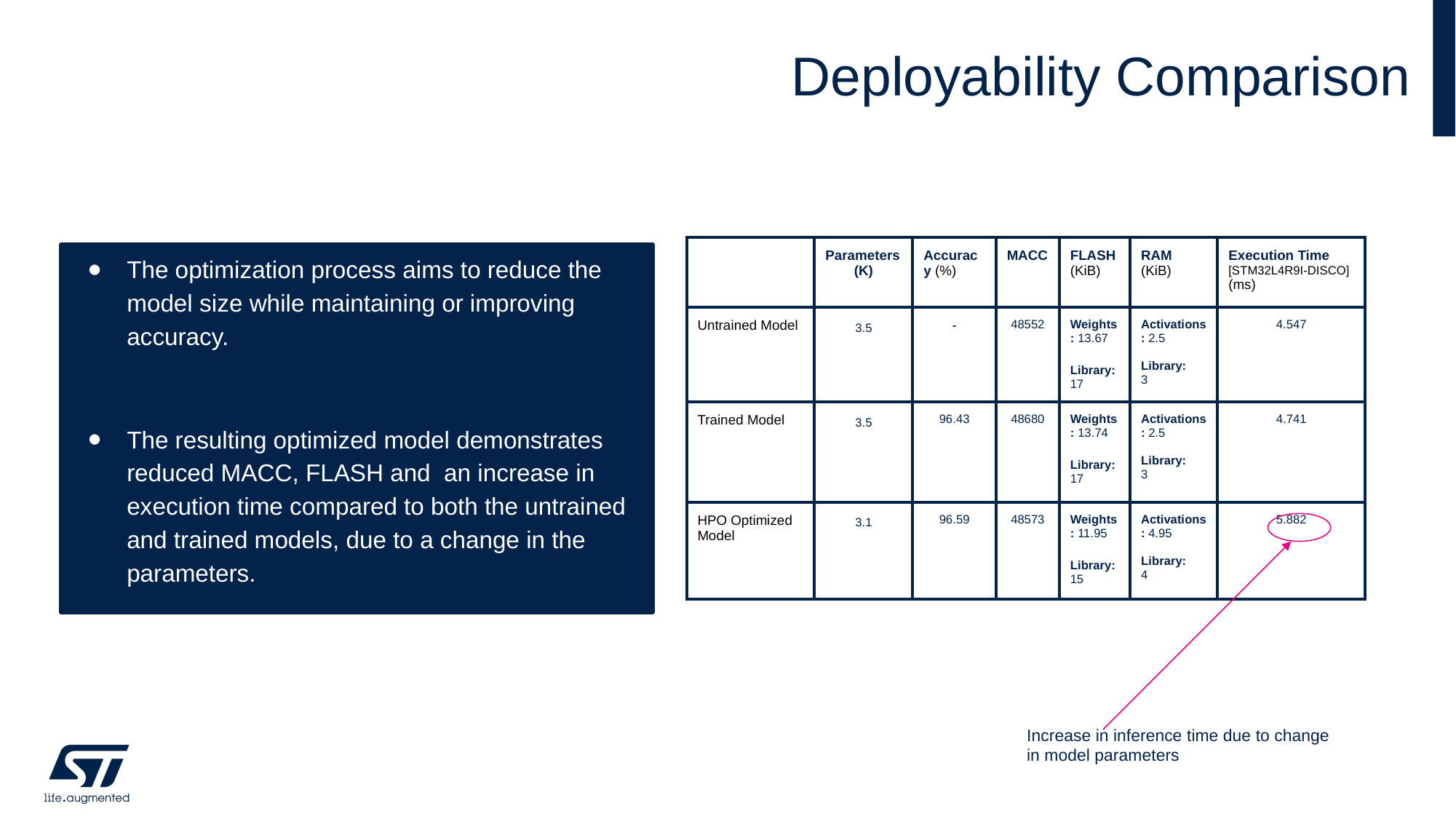

# Deployability Comparison
|  | Parameters (K) | Accuracy (%) | MACC | FLASH (KiB) | RAM (KiB) | Execution Time [STM32L4R9I-DISCO] (ms) |
| --- | --- | --- | --- | --- | --- | --- |
| Untrained Model | 3.5 | - | 48552 | Weights: 13.67 Library: 17 | Activations: 2.5 Library: 3 | 4.547 |
| Trained Model | 3.5 | 96.43 | 48680 | Weights: 13.74 Library: 17 | Activations: 2.5 Library: 3 | 4.741 |
| HPO Optimized Model | 3.1 | 96.59 | 48573 | Weights: 11.95 Library: 15 | Activations: 4.95 Library: 4 | 5.882 |
The optimization process aims to reduce the model size while maintaining or improving accuracy.

The resulting optimized model demonstrates reduced MACC, FLASH and  an increase in execution time compared to both the untrained and trained models, due to a change in the parameters.

Increase in inference time due to change in model parameters